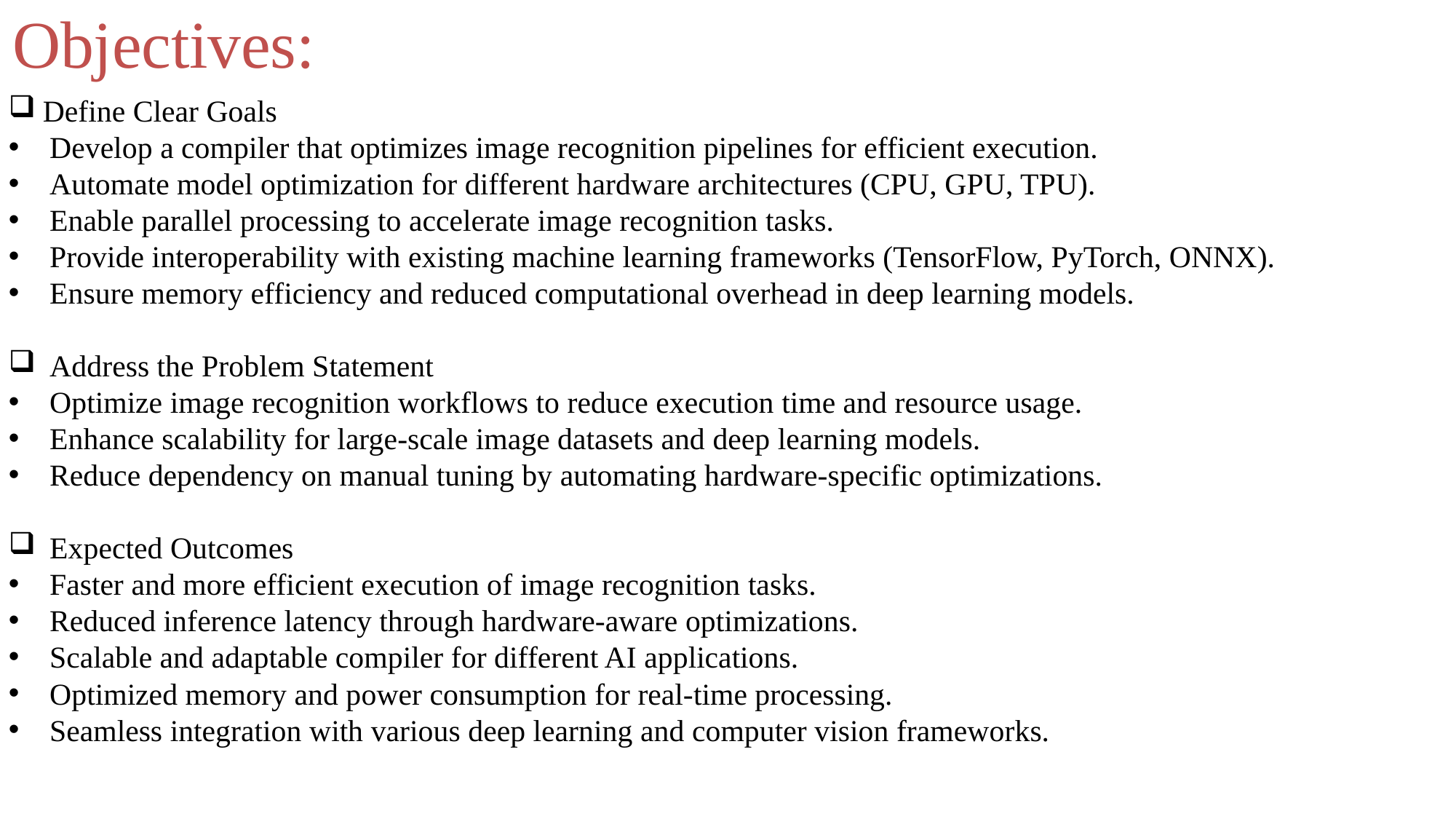

# Objectives:
Define Clear Goals
Develop a compiler that optimizes image recognition pipelines for efficient execution.
Automate model optimization for different hardware architectures (CPU, GPU, TPU).
Enable parallel processing to accelerate image recognition tasks.
Provide interoperability with existing machine learning frameworks (TensorFlow, PyTorch, ONNX).
Ensure memory efficiency and reduced computational overhead in deep learning models.

Address the Problem Statement
Optimize image recognition workflows to reduce execution time and resource usage.
Enhance scalability for large-scale image datasets and deep learning models.
Reduce dependency on manual tuning by automating hardware-specific optimizations.

Expected Outcomes
Faster and more efficient execution of image recognition tasks.
Reduced inference latency through hardware-aware optimizations.
Scalable and adaptable compiler for different AI applications.
Optimized memory and power consumption for real-time processing.
Seamless integration with various deep learning and computer vision frameworks.